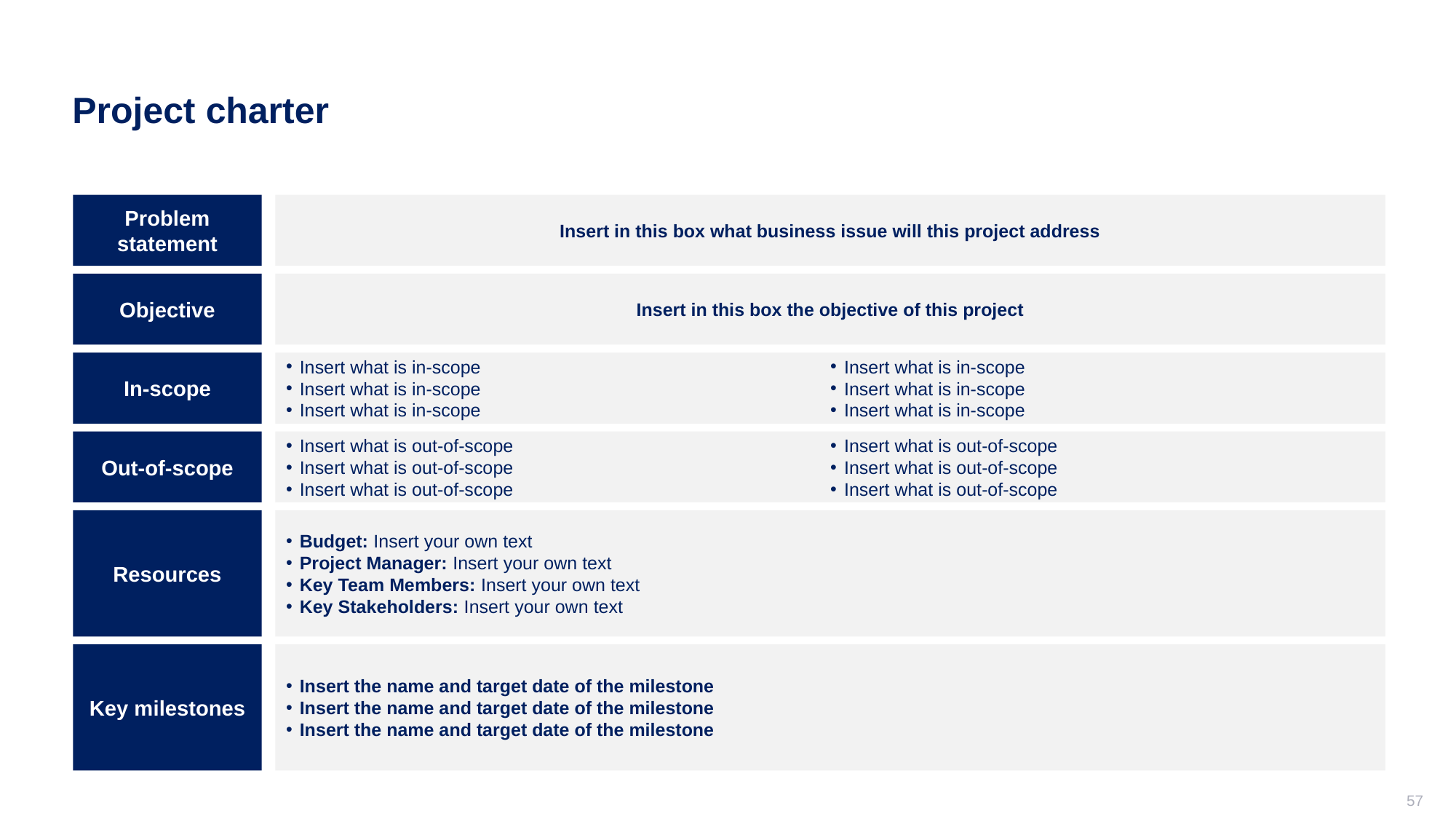

# Project charter
Problem statement
Insert in this box what business issue will this project address
Objective
Insert in this box the objective of this project
In-scope
Insert what is in-scope
Insert what is in-scope
Insert what is in-scope
Insert what is in-scope
Insert what is in-scope
Insert what is in-scope
Out-of-scope
Insert what is out-of-scope
Insert what is out-of-scope
Insert what is out-of-scope
Insert what is out-of-scope
Insert what is out-of-scope
Insert what is out-of-scope
Resources
Budget: Insert your own text
Project Manager: Insert your own text
Key Team Members: Insert your own text
Key Stakeholders: Insert your own text
Key milestones
Insert the name and target date of the milestone
Insert the name and target date of the milestone
Insert the name and target date of the milestone
57